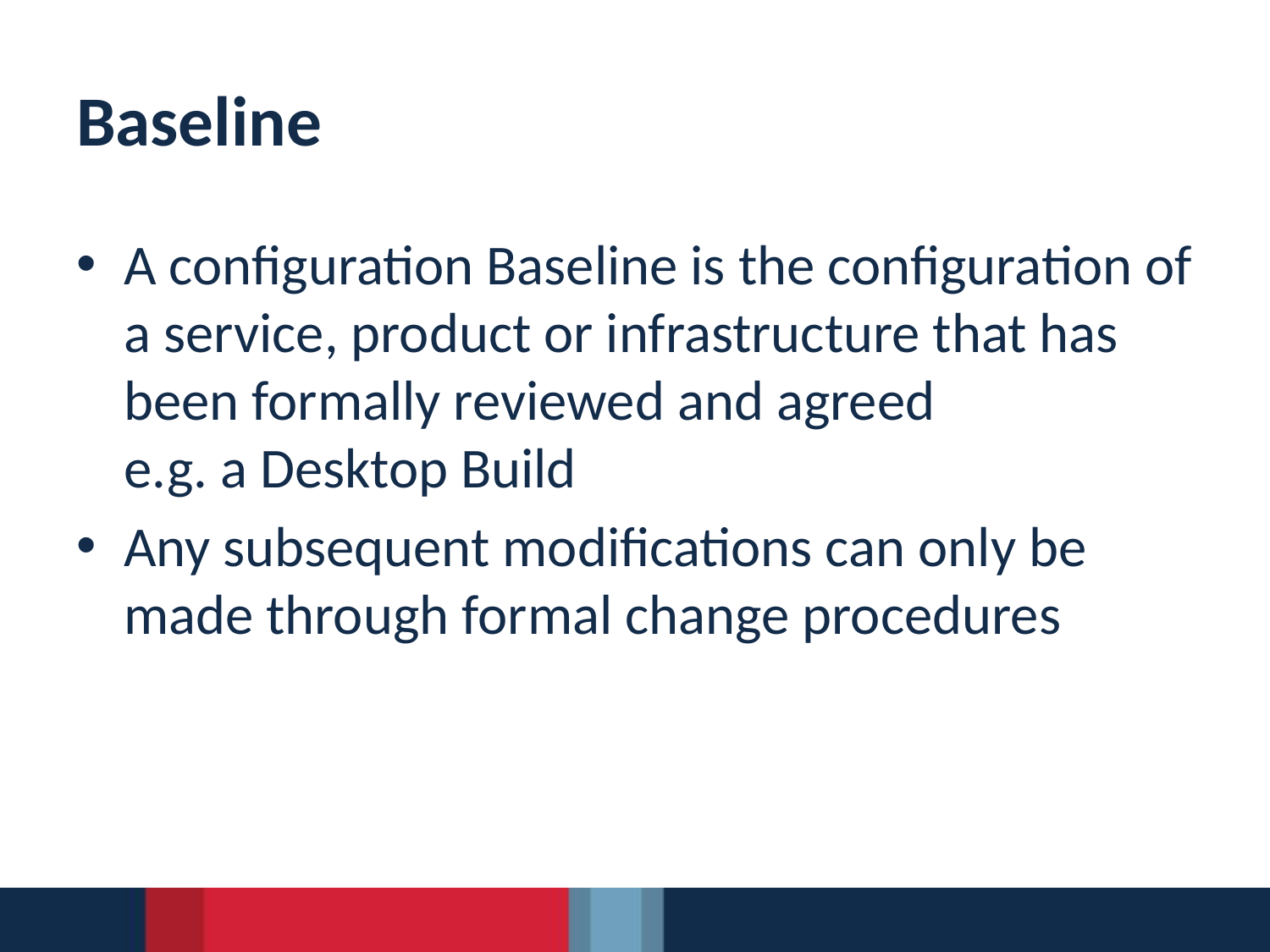

# Baseline
A configuration Baseline is the configuration of a service, product or infrastructure that has been formally reviewed and agreed
e.g. a Desktop Build
Any subsequent modifications can only be made through formal change procedures